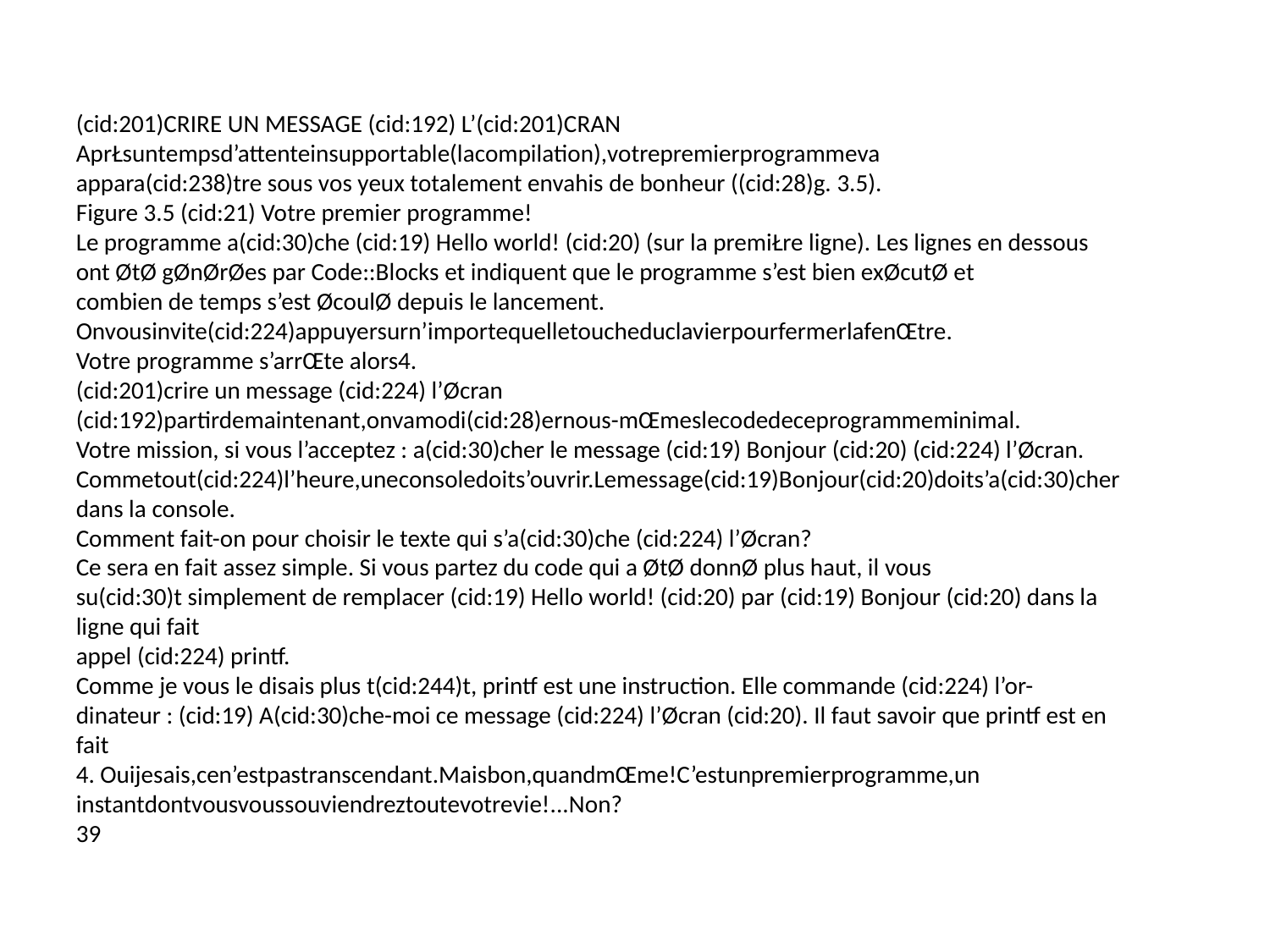

(cid:201)CRIRE UN MESSAGE (cid:192) L’(cid:201)CRAN
AprŁsuntempsd’attenteinsupportable(lacompilation),votrepremierprogrammeva
appara(cid:238)tre sous vos yeux totalement envahis de bonheur ((cid:28)g. 3.5).
Figure 3.5 (cid:21) Votre premier programme!
Le programme a(cid:30)che (cid:19) Hello world! (cid:20) (sur la premiŁre ligne). Les lignes en dessous
ont ØtØ gØnØrØes par Code::Blocks et indiquent que le programme s’est bien exØcutØ et
combien de temps s’est ØcoulØ depuis le lancement.
Onvousinvite(cid:224)appuyersurn’importequelletoucheduclavierpourfermerlafenŒtre.
Votre programme s’arrŒte alors4.
(cid:201)crire un message (cid:224) l’Øcran
(cid:192)partirdemaintenant,onvamodi(cid:28)ernous-mŒmeslecodedeceprogrammeminimal.
Votre mission, si vous l’acceptez : a(cid:30)cher le message (cid:19) Bonjour (cid:20) (cid:224) l’Øcran.
Commetout(cid:224)l’heure,uneconsoledoits’ouvrir.Lemessage(cid:19)Bonjour(cid:20)doits’a(cid:30)cher
dans la console.
Comment fait-on pour choisir le texte qui s’a(cid:30)che (cid:224) l’Øcran?
Ce sera en fait assez simple. Si vous partez du code qui a ØtØ donnØ plus haut, il vous
su(cid:30)t simplement de remplacer (cid:19) Hello world! (cid:20) par (cid:19) Bonjour (cid:20) dans la ligne qui fait
appel (cid:224) printf.
Comme je vous le disais plus t(cid:244)t, printf est une instruction. Elle commande (cid:224) l’or-
dinateur : (cid:19) A(cid:30)che-moi ce message (cid:224) l’Øcran (cid:20). Il faut savoir que printf est en fait
4. Ouijesais,cen’estpastranscendant.Maisbon,quandmŒme!C’estunpremierprogramme,un
instantdontvousvoussouviendreztoutevotrevie!...Non?
39